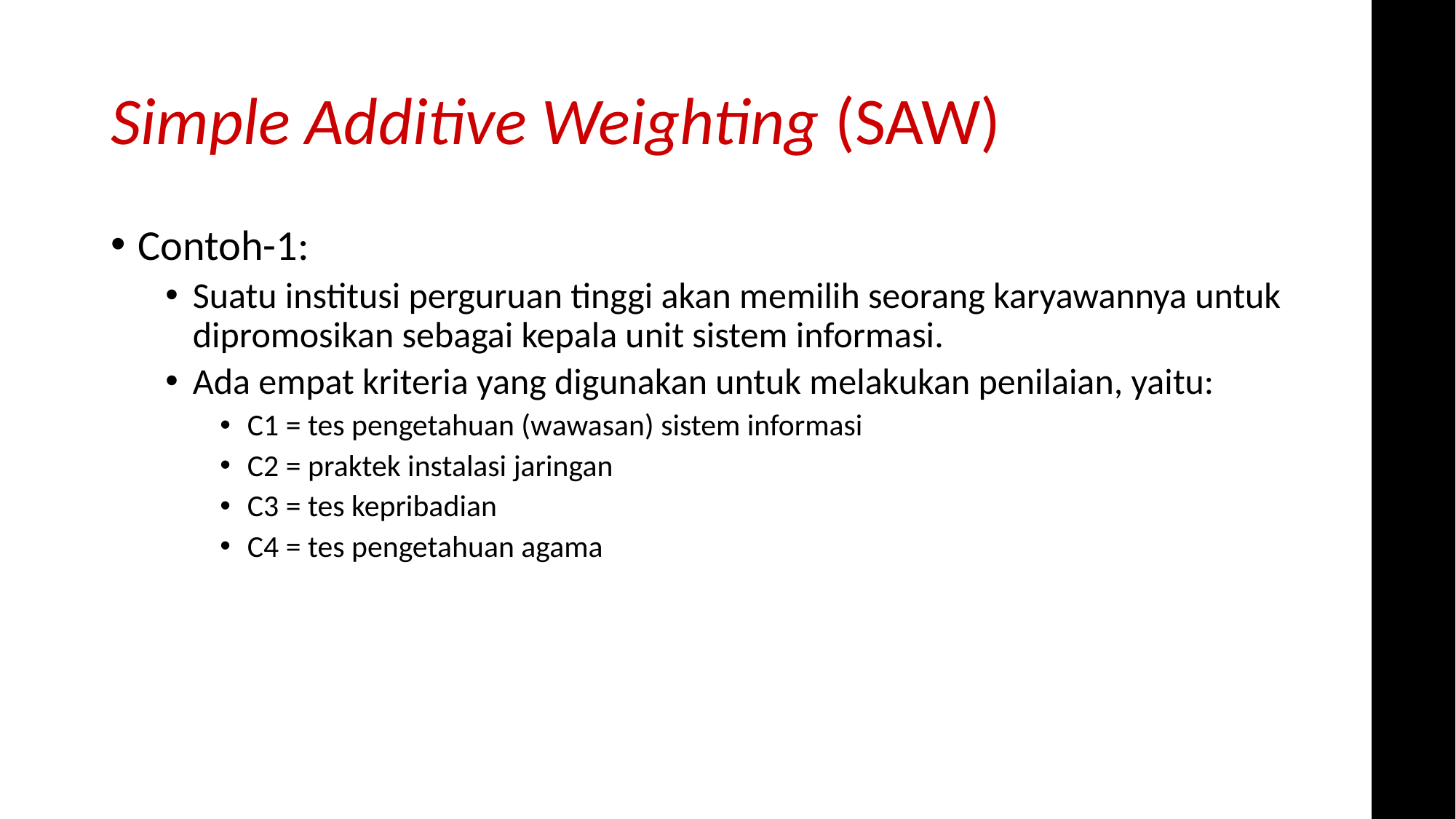

# Simple Additive Weighting (SAW)
Contoh-1:
Suatu institusi perguruan tinggi akan memilih seorang karyawannya untuk dipromosikan sebagai kepala unit sistem informasi.
Ada empat kriteria yang digunakan untuk melakukan penilaian, yaitu:
C1 = tes pengetahuan (wawasan) sistem informasi
C2 = praktek instalasi jaringan
C3 = tes kepribadian
C4 = tes pengetahuan agama